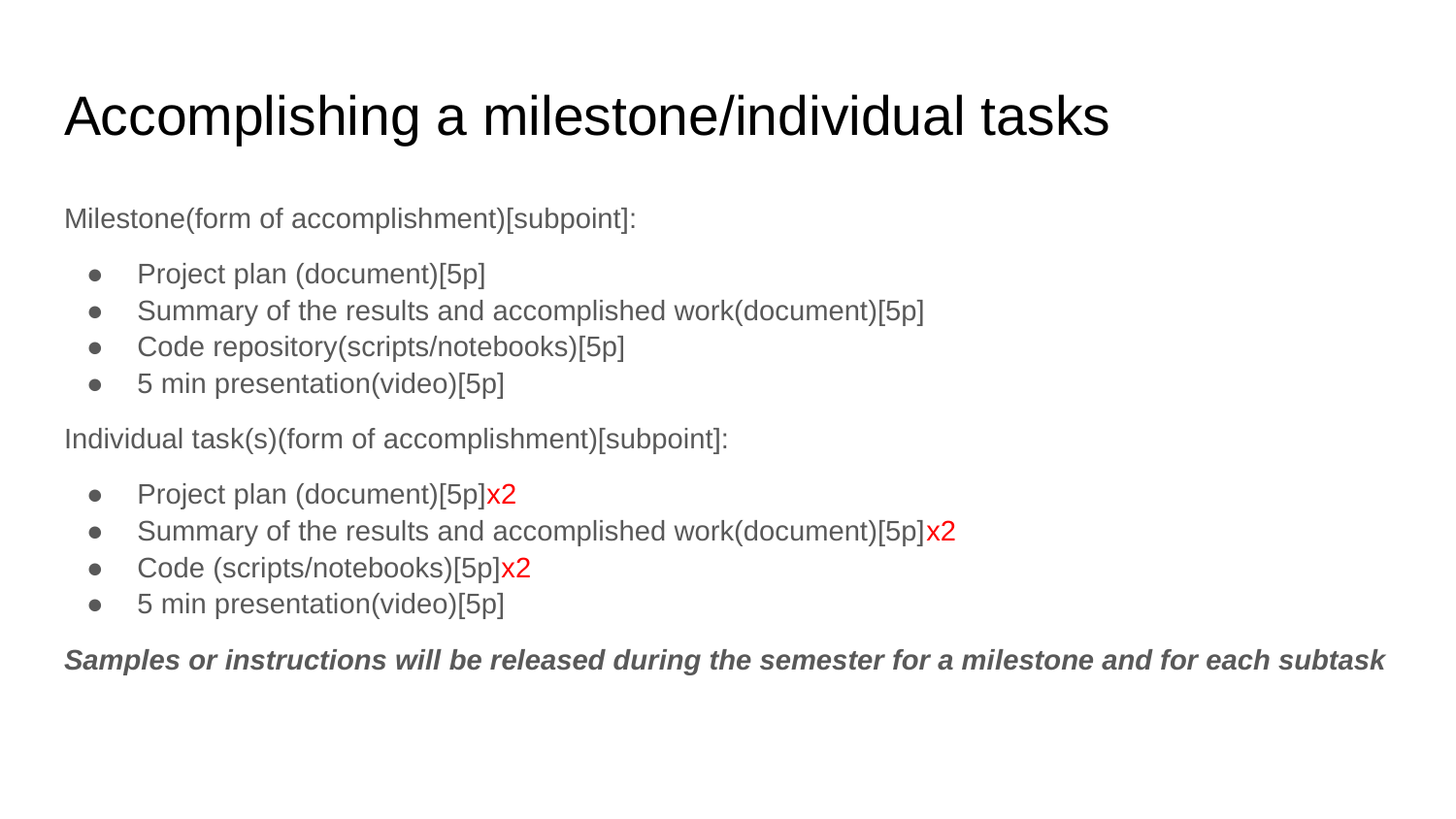

# Accomplishing a milestone/individual tasks
Milestone(form of accomplishment)[subpoint]:
Project plan (document)[5p]
Summary of the results and accomplished work(document)[5p]
Code repository(scripts/notebooks)[5p]
5 min presentation(video)[5p]
Individual task(s)(form of accomplishment)[subpoint]:
Project plan (document)[5p]x2
Summary of the results and accomplished work(document)[5p]x2
Code (scripts/notebooks)[5p]x2
5 min presentation(video)[5p]
Samples or instructions will be released during the semester for a milestone and for each subtask